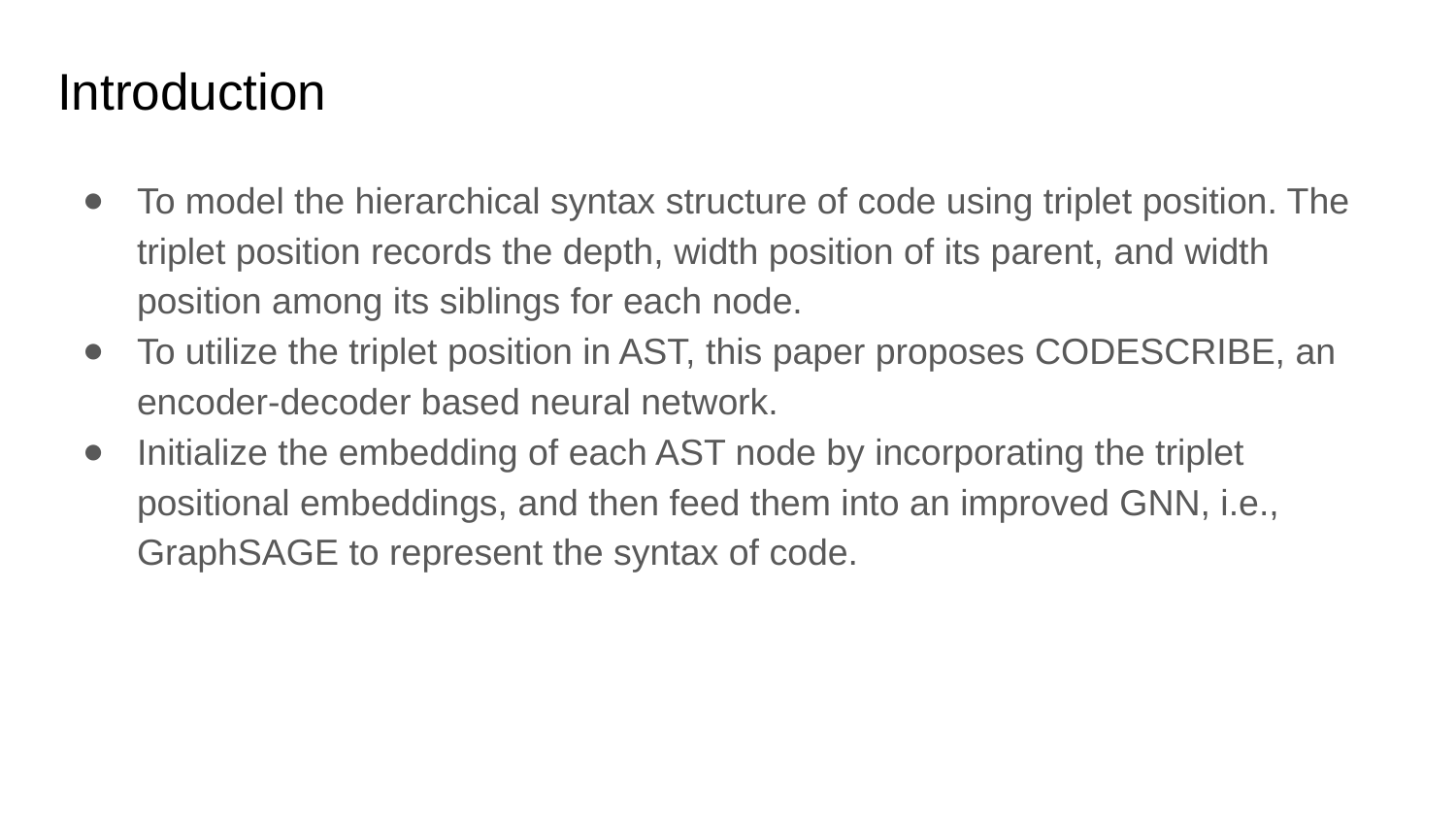

# Introduction
To model the hierarchical syntax structure of code using triplet position. The triplet position records the depth, width position of its parent, and width position among its siblings for each node.
To utilize the triplet position in AST, this paper proposes CODESCRIBE, an encoder-decoder based neural network.
Initialize the embedding of each AST node by incorporating the triplet positional embeddings, and then feed them into an improved GNN, i.e., GraphSAGE to represent the syntax of code.